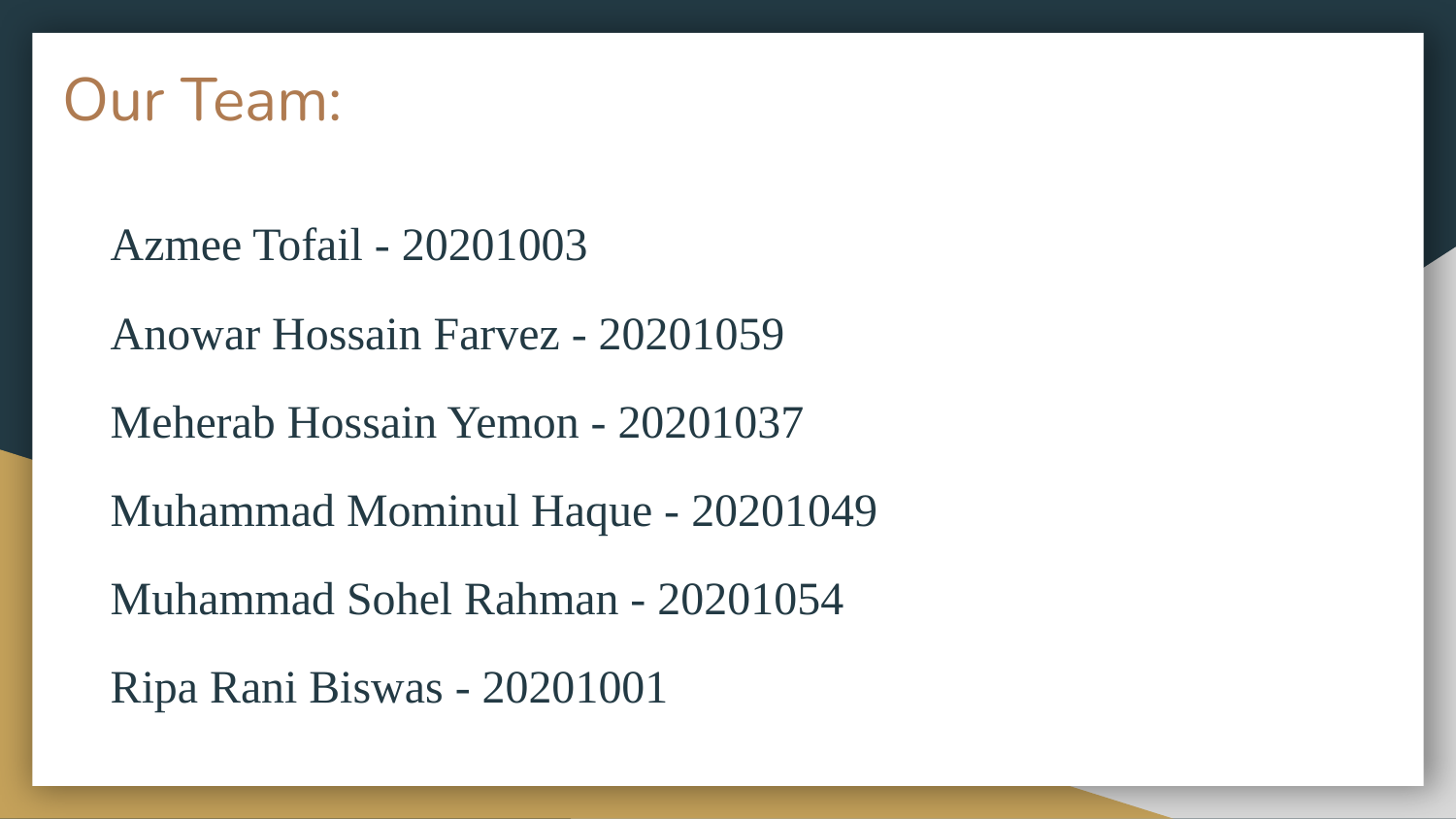

# Our Team:
Azmee Tofail - 20201003
Anowar Hossain Farvez - 20201059
Meherab Hossain Yemon - 20201037
Muhammad Mominul Haque - 20201049
Muhammad Sohel Rahman - 20201054
Ripa Rani Biswas - 20201001